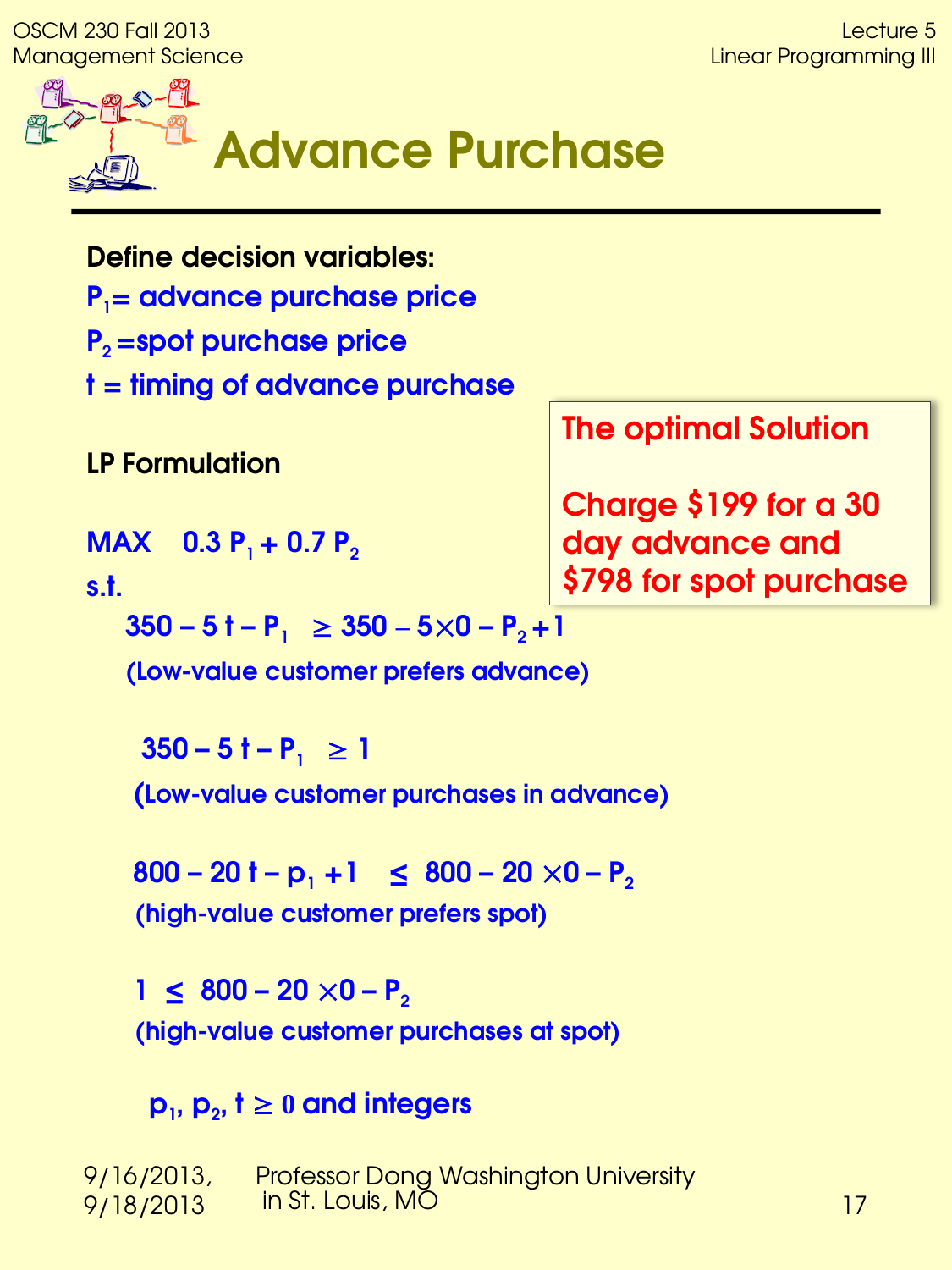

# Advance Purchase
Define decision variables:
P1= advance purchase price
P2 =spot purchase price
t = timing of advance purchase

LP Formulation

MAX    0.3 P1 + 0.7 P2
s.t.
     350 – 5 t – P1  ≥ 350 – 5×0 – P2 +1
     (Low-value customer prefers advance)

       350 – 5 t – P1  ≥ 1
      (Low-value customer purchases in advance)

      800 – 20 t – p1 +1   ≤  800 – 20 ×0 – P2
       (high-value customer prefers spot)

      1  ≤  800 – 20 ×0 – P2
       (high-value customer purchases at spot)

        p1, p2, t ≥ 0 and integers

The optimal Solution

Charge $199 for a 30  day advance and $798 for spot purchase
9/16/2013,  9/18/2013
Professor Dong Washington University in St. Louis, MO

17